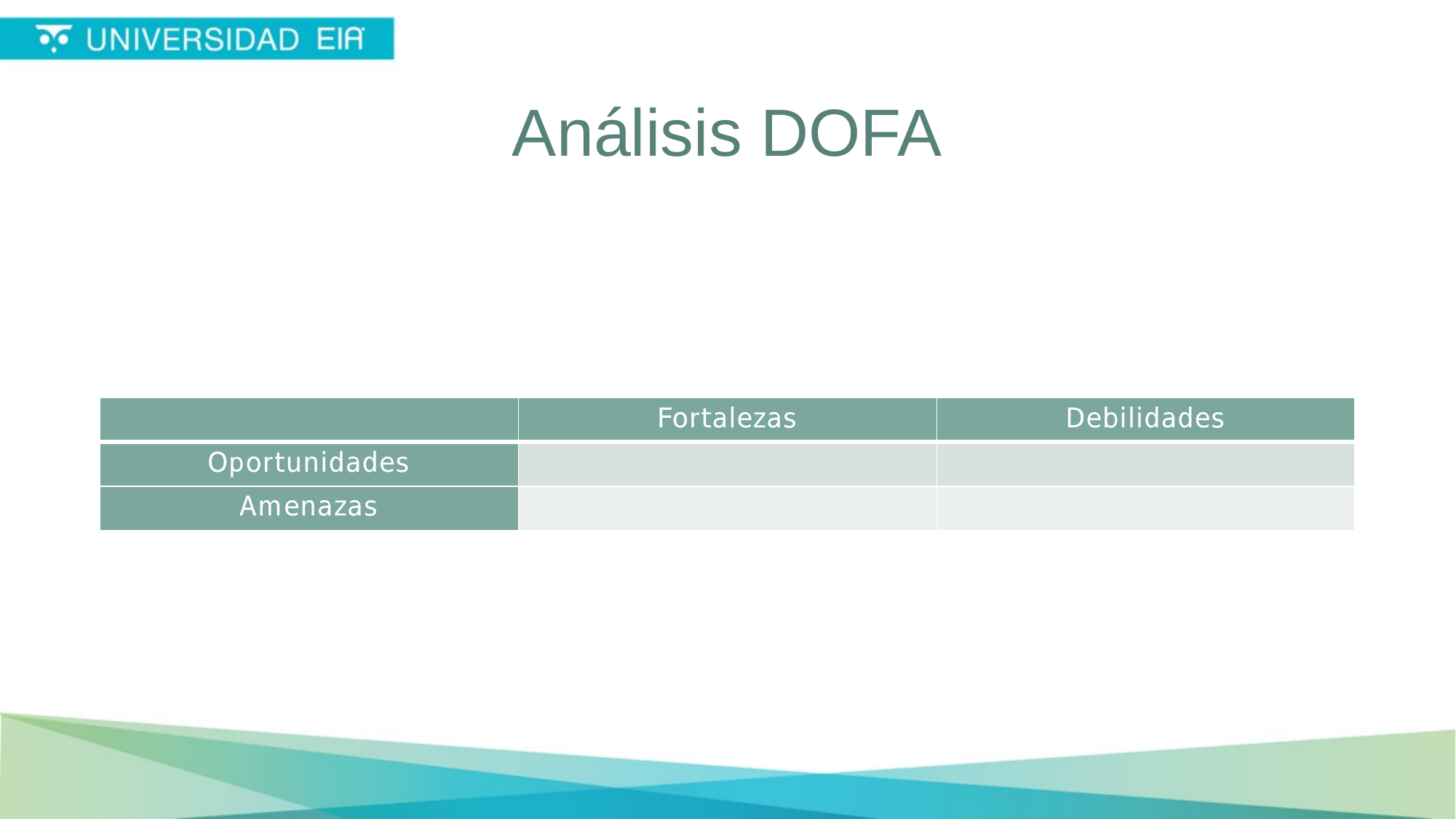

# Análisis DOFA
|  | Fortalezas | Debilidades |
| --- | --- | --- |
| Oportunidades |  |  |
| Amenazas |  |  |